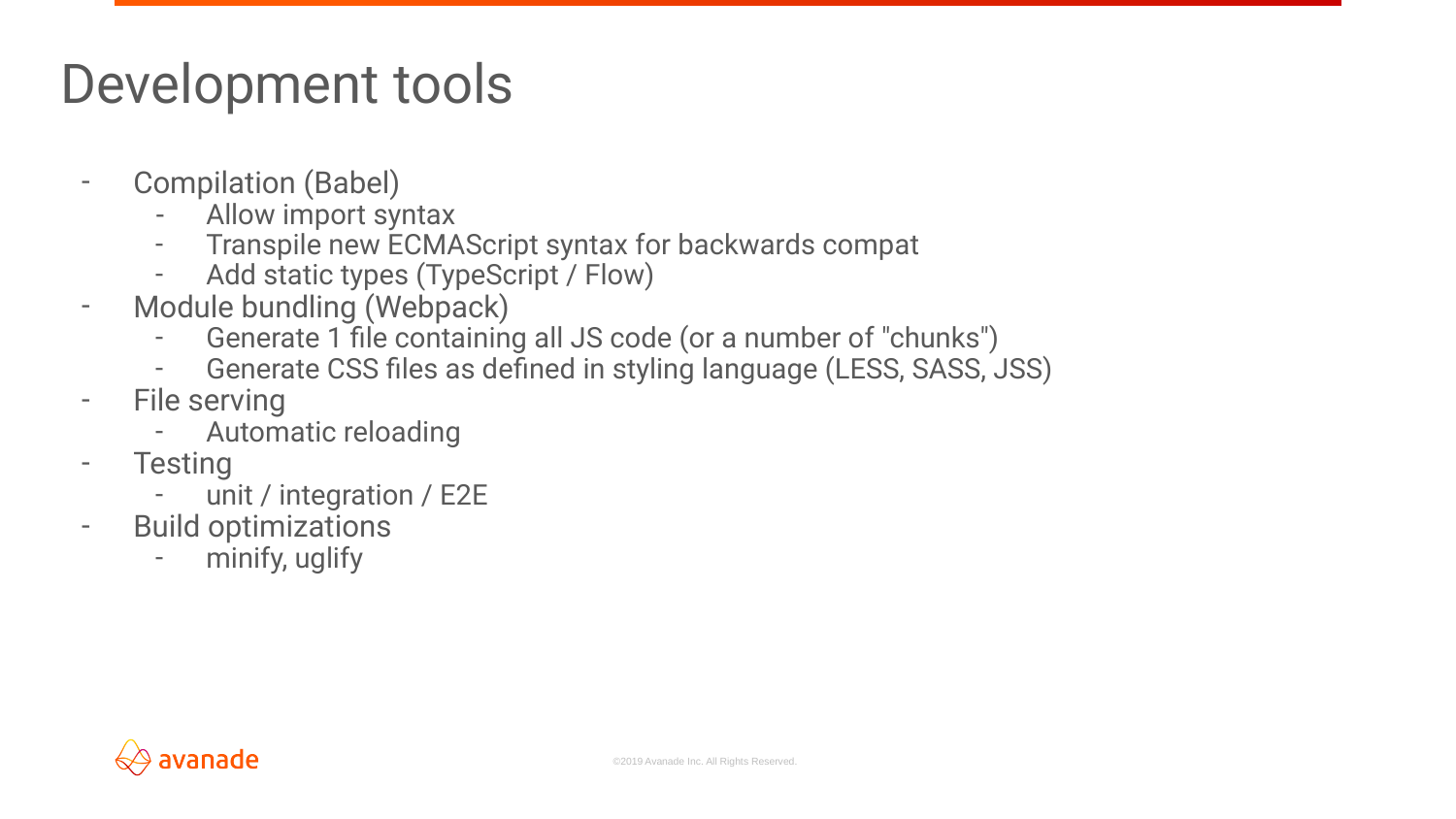

# Development tools
Compilation (Babel)
Allow import syntax
Transpile new ECMAScript syntax for backwards compat
Add static types (TypeScript / Flow)
Module bundling (Webpack)
Generate 1 file containing all JS code (or a number of "chunks")
Generate CSS files as defined in styling language (LESS, SASS, JSS)
File serving
Automatic reloading
Testing
unit / integration / E2E
Build optimizations
minify, uglify